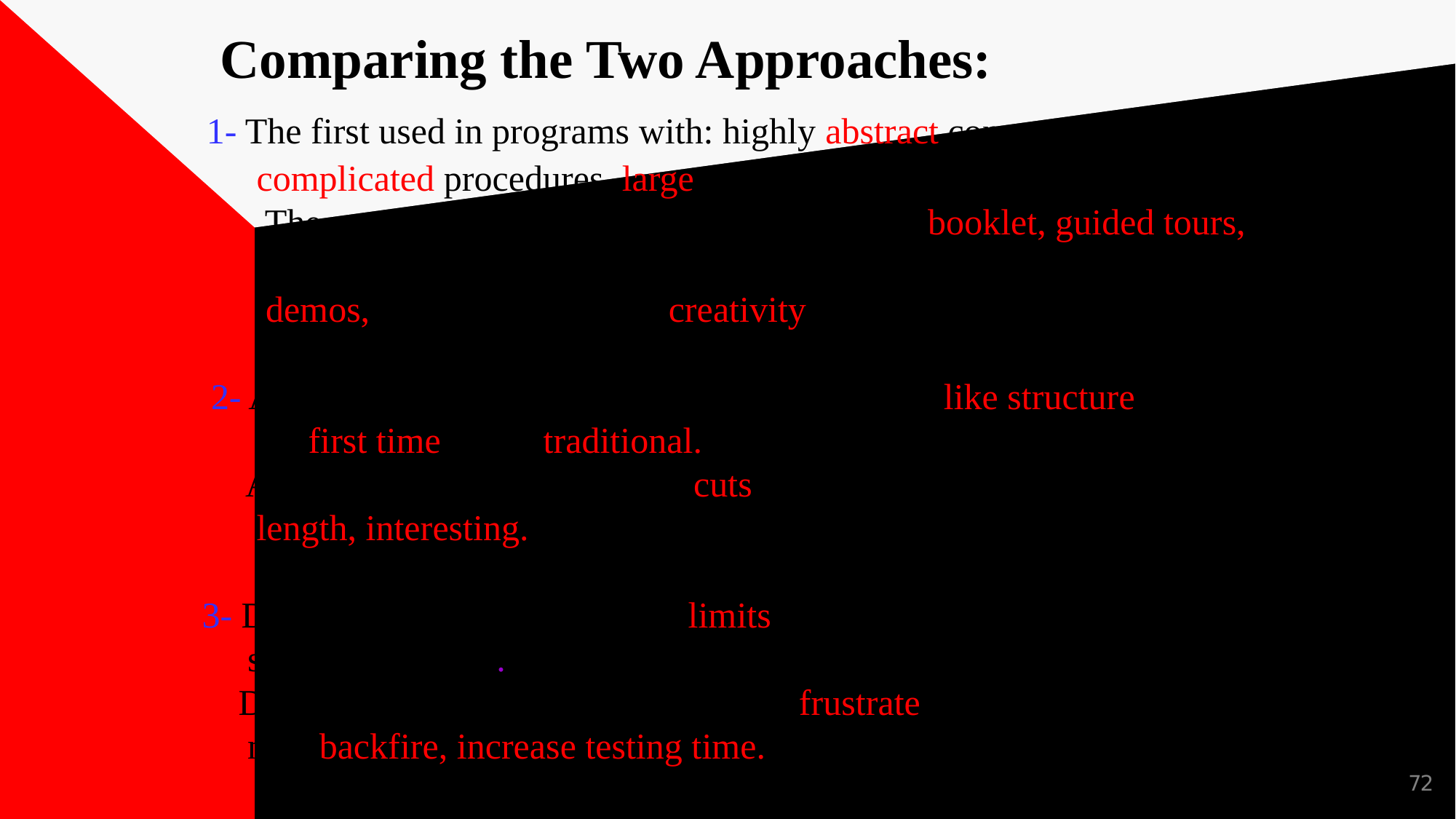

# Comparing the Two Approaches: 1- The first used in programs with: highly abstract concepts, complicated procedures, large systems. The second used in programs: getting started booklet, guided tours, demos, programs requiring creativity by the users. 2- Advantages of the first are: good for users who like structure, good for first time users, traditional. Advantages of the second are: cuts writing time, less document length, interesting. 3- Disadvantages of the first are: limits document writers to one or two scenarios, boring. Disadvantages of the second are: may frustrate the first time user, may backfire, increase testing time.
72